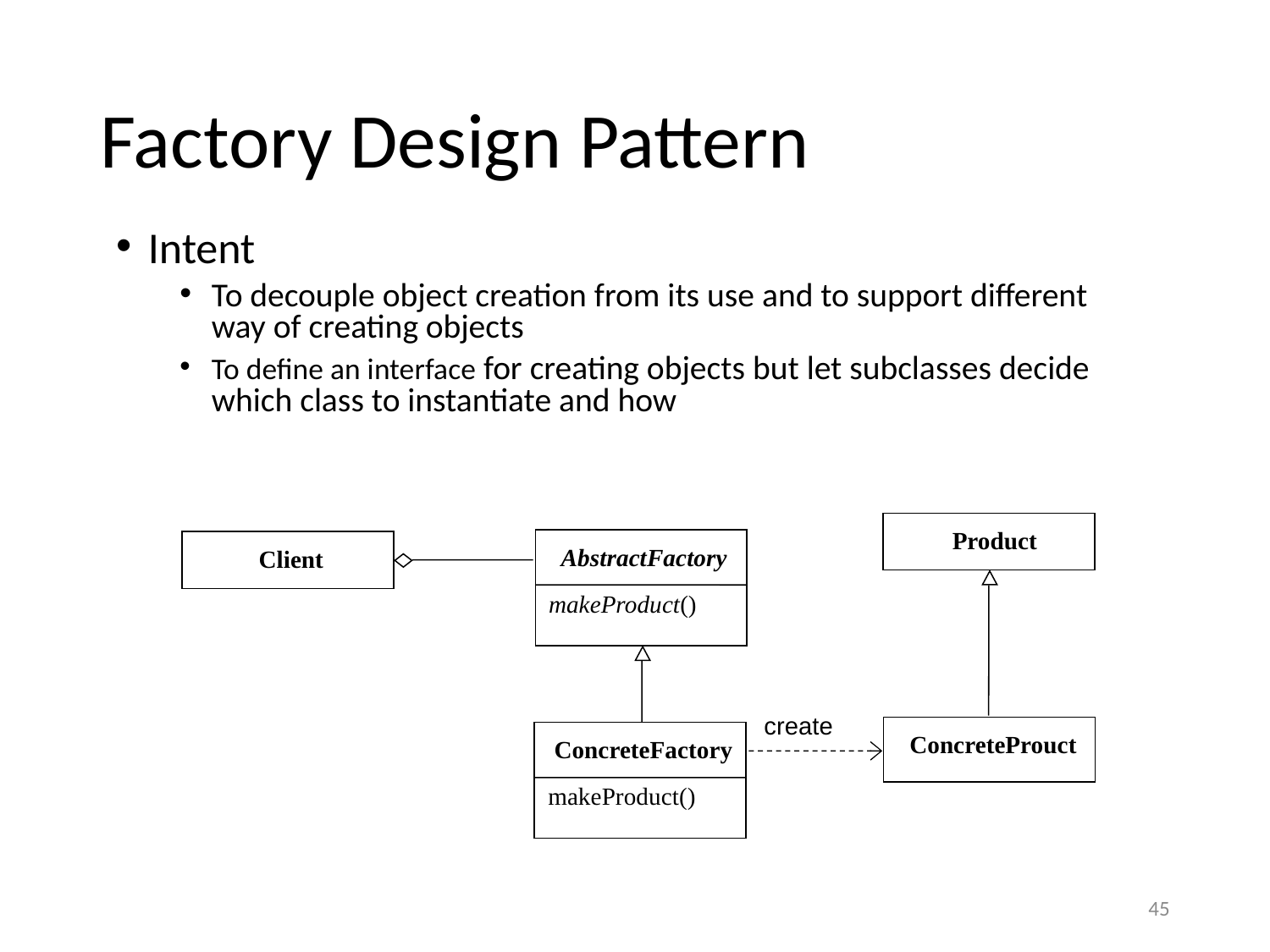

# Factory Design Pattern
Intent
To decouple object creation from its use and to support different way of creating objects
To define an interface for creating objects but let subclasses decide which class to instantiate and how

         Product

  AbstractFactory

makeProduct()

         Client

create

 ConcreteFactory

makeProduct()

  ConcreteProuct

45